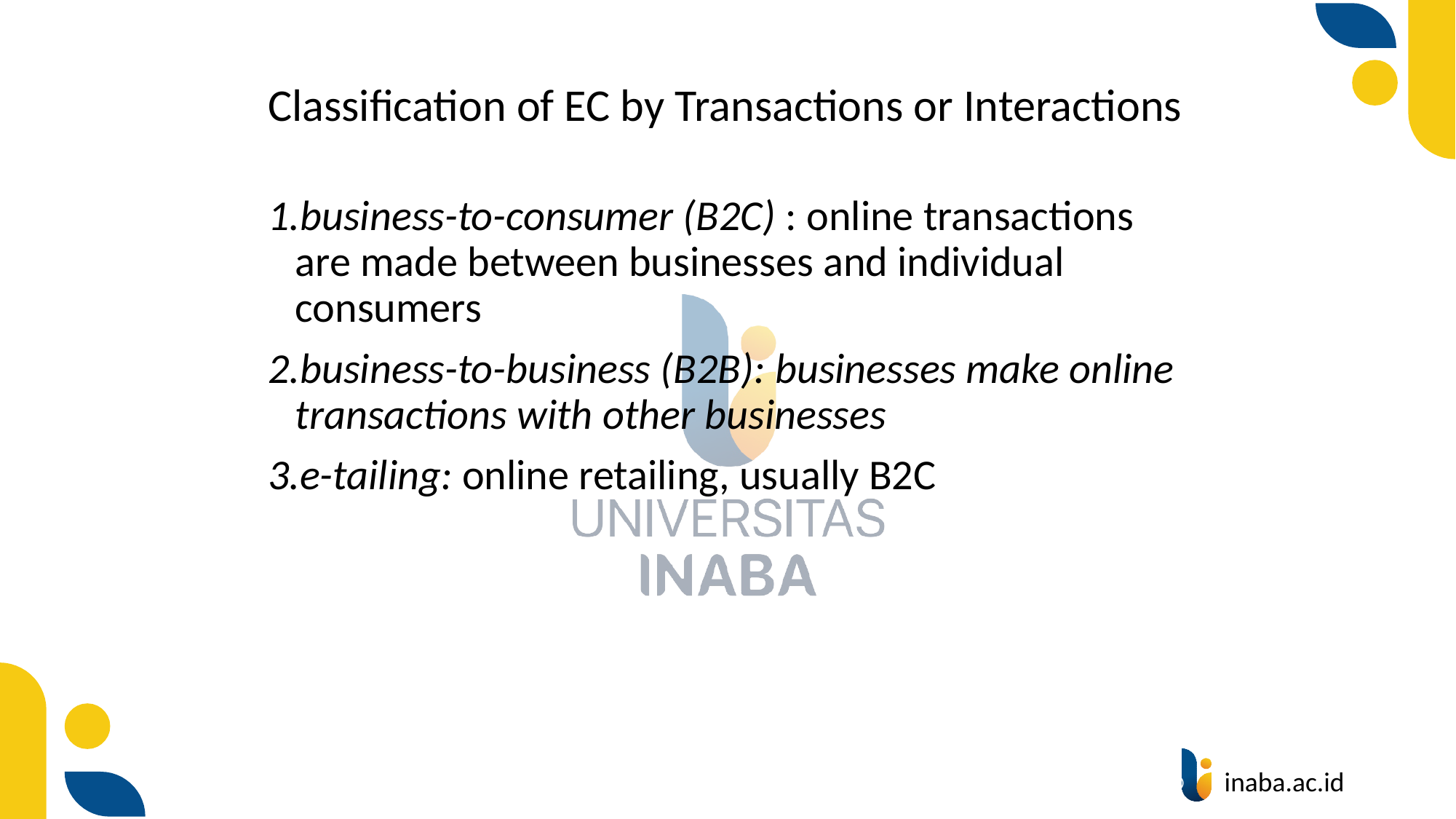

# Classification of EC by Transactions or Interactions
business-to-consumer (B2C) : online transactions are made between businesses and individual consumers
business-to-business (B2B): businesses make online transactions with other businesses
e-tailing: online retailing, usually B2C
8
© Prentice Hall 2020